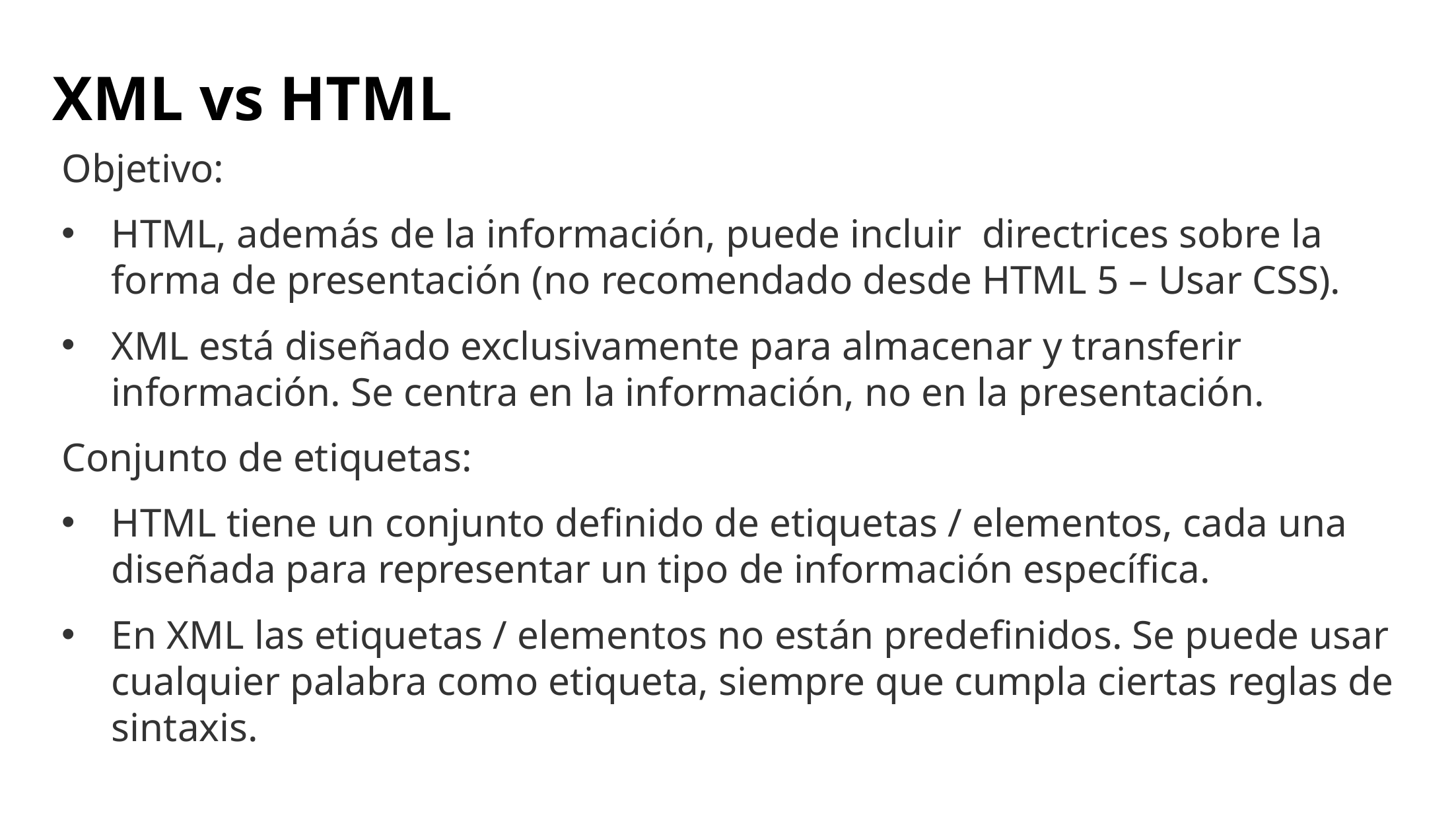

# XML vs HTML
Objetivo:
HTML, además de la información, puede incluir  directrices sobre la forma de presentación (no recomendado desde HTML 5 – Usar CSS).
XML está diseñado exclusivamente para almacenar y transferir información. Se centra en la información, no en la presentación.
Conjunto de etiquetas:
HTML tiene un conjunto definido de etiquetas / elementos, cada una diseñada para representar un tipo de información específica.
En XML las etiquetas / elementos no están predefinidos. Se puede usar cualquier palabra como etiqueta, siempre que cumpla ciertas reglas de sintaxis.